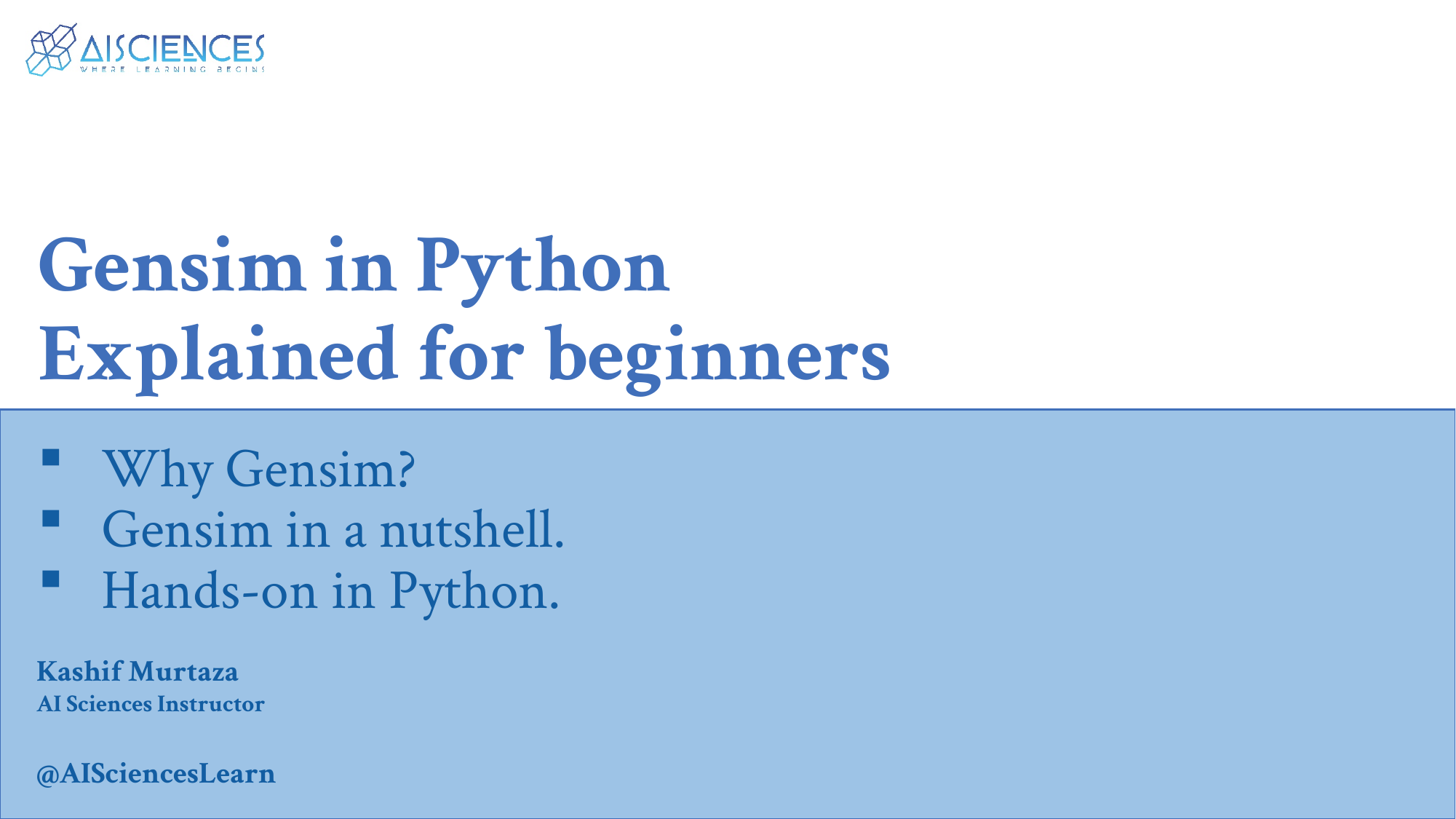

Gensim in Python
Explained for beginners
Why Gensim?
Gensim in a nutshell.
Hands-on in Python.